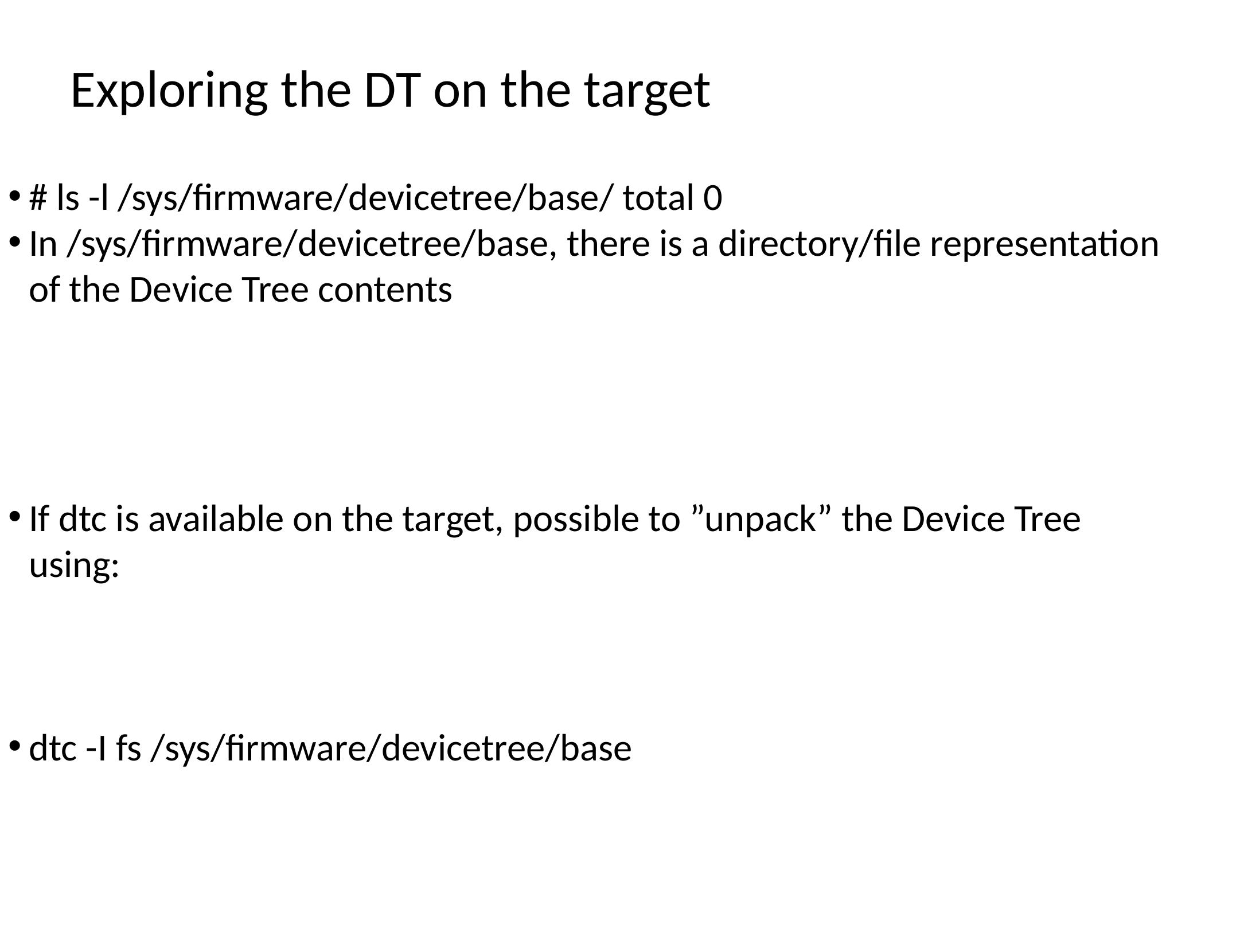

Exploring the DT on the target

# ls -l /sys/firmware/devicetree/base/ total 0
In /sys/firmware/devicetree/base, there is a directory/file representation of the Device Tree contents

If dtc is available on the target, possible to ”unpack” the Device Tree using:

dtc -I fs /sys/firmware/devicetree/base